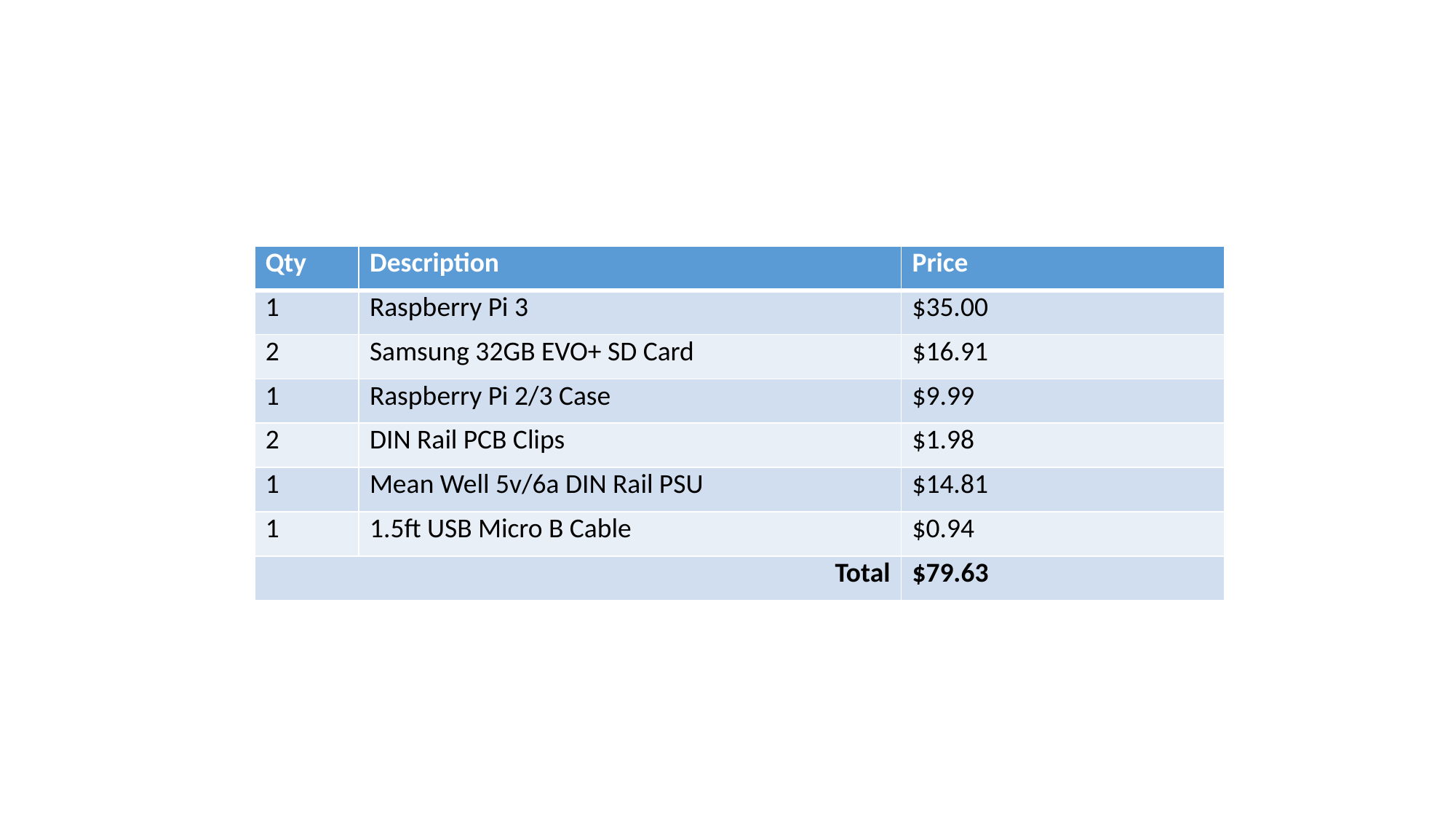

| Qty | Description | Price |
| --- | --- | --- |
| 1 | Raspberry Pi 3 | $35.00 |
| 2 | Samsung 32GB EVO+ SD Card | $16.91 |
| 1 | Raspberry Pi 2/3 Case | $9.99 |
| 2 | DIN Rail PCB Clips | $1.98 |
| 1 | Mean Well 5v/6a DIN Rail PSU | $14.81 |
| 1 | 1.5ft USB Micro B Cable | $0.94 |
| Total |  | $79.63 |